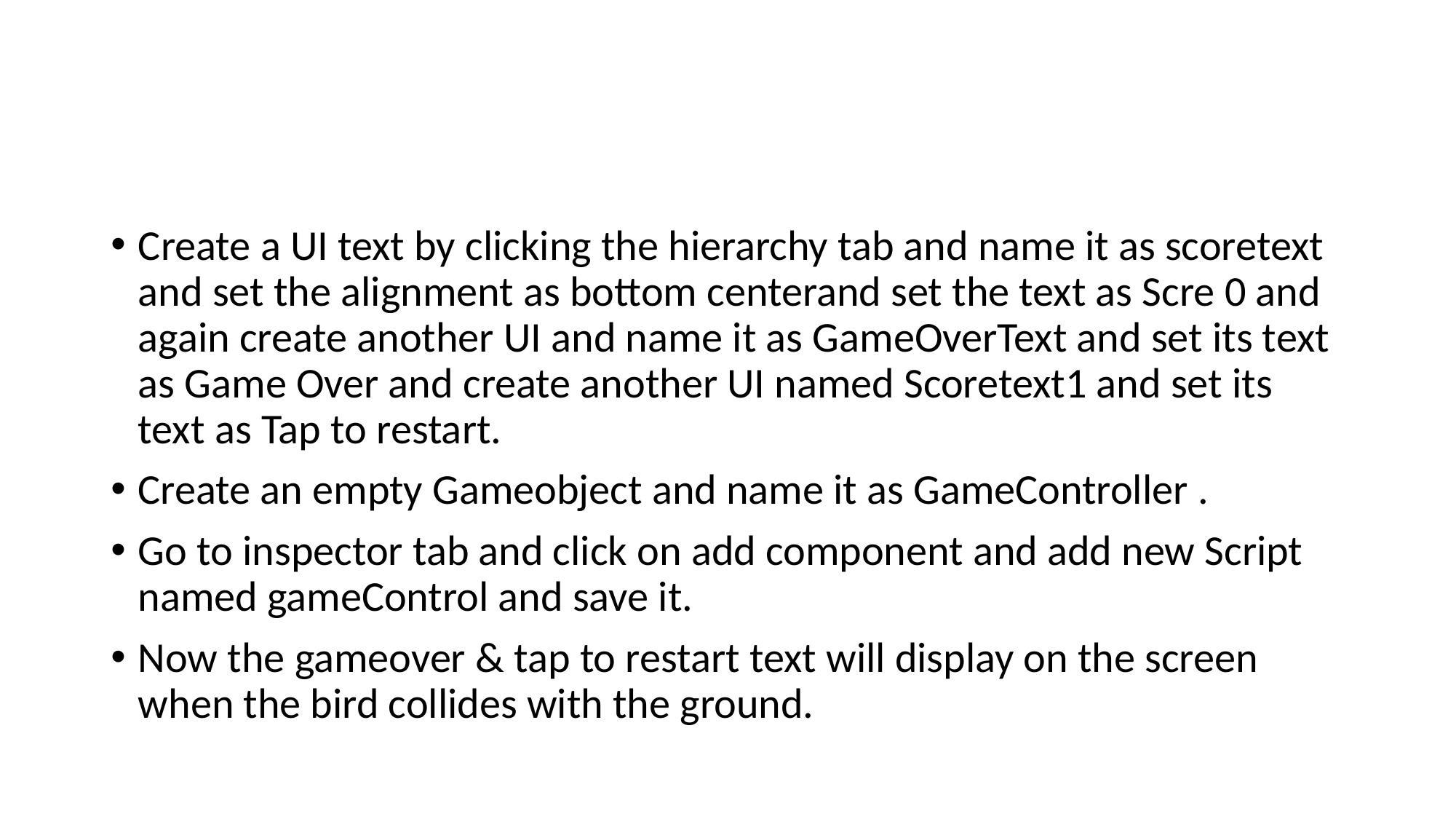

#
Create a UI text by clicking the hierarchy tab and name it as scoretext and set the alignment as bottom centerand set the text as Scre 0 and again create another UI and name it as GameOverText and set its text as Game Over and create another UI named Scoretext1 and set its text as Tap to restart.
Create an empty Gameobject and name it as GameController .
Go to inspector tab and click on add component and add new Script named gameControl and save it.
Now the gameover & tap to restart text will display on the screen when the bird collides with the ground.